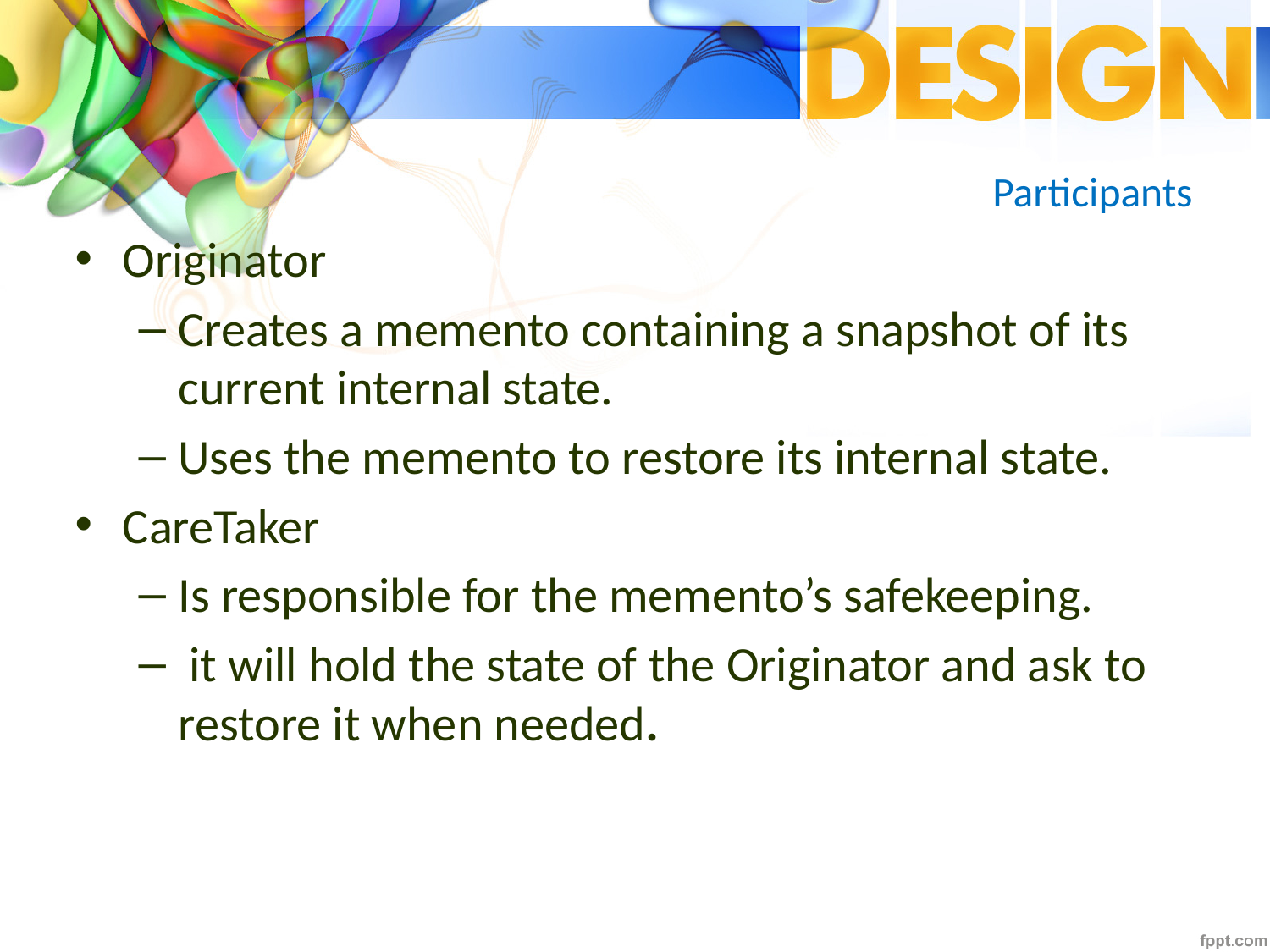

# Participants
Originator
Creates a memento containing a snapshot of its current internal state.
Uses the memento to restore its internal state.
CareTaker
Is responsible for the memento’s safekeeping.
 it will hold the state of the Originator and ask to restore it when needed.